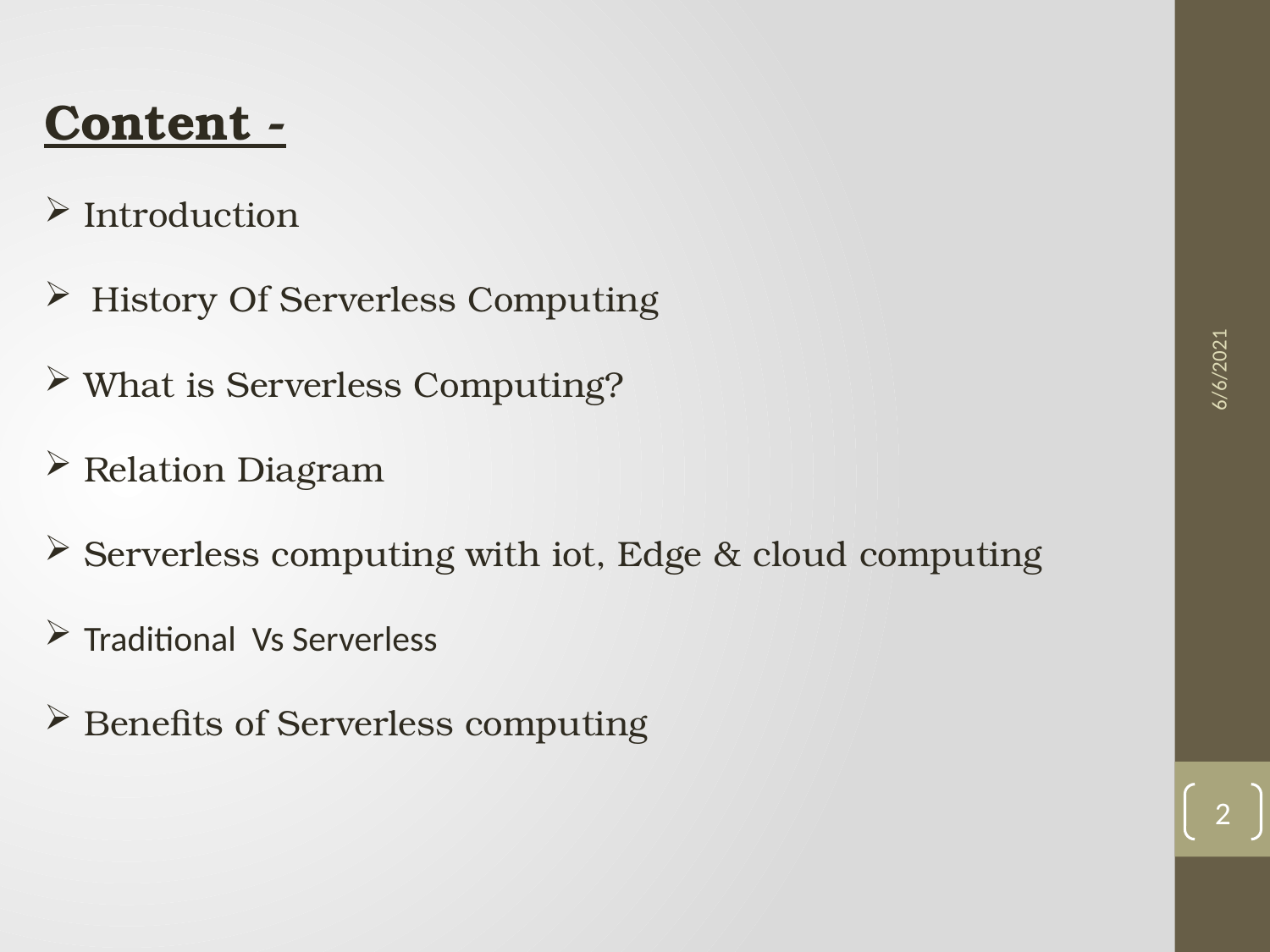

Content -

Introduction

History Of Serverless Computing

What is Serverless Computing?

Relation Diagram

Serverless computing with iot, Edge & cloud computing

Traditional  Vs Serverless

Benefits of Serverless computing

6/6/2021
2